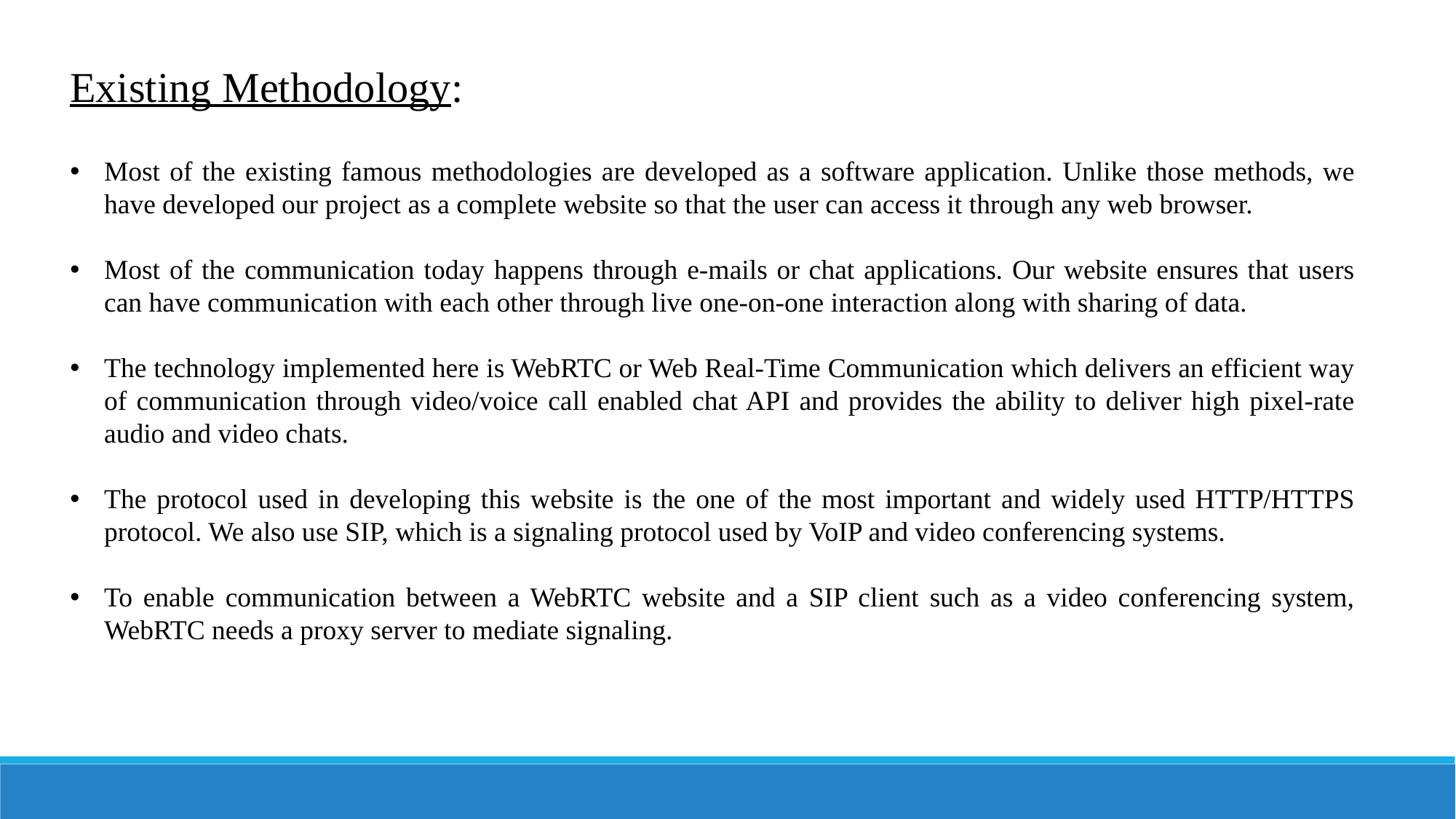

Existing Methodology:

Most of the existing famous methodologies are developed as a software application. Unlike those methods, we have developed our project as a complete website so that the user can access it through any web browser.

Most of the communication today happens through e-mails or chat applications. Our website ensures that users can have communication with each other through live one-on-one interaction along with sharing of data.

The technology implemented here is WebRTC or Web Real-Time Communication which delivers an efficient way of communication through video/voice call enabled chat API and provides the ability to deliver high pixel-rate audio and video chats.

The protocol used in developing this website is the one of the most important and widely used HTTP/HTTPS protocol. We also use SIP, which is a signaling protocol used by VoIP and video conferencing systems.

To enable communication between a WebRTC website and a SIP client such as a video conferencing system, WebRTC needs a proxy server to mediate signaling.